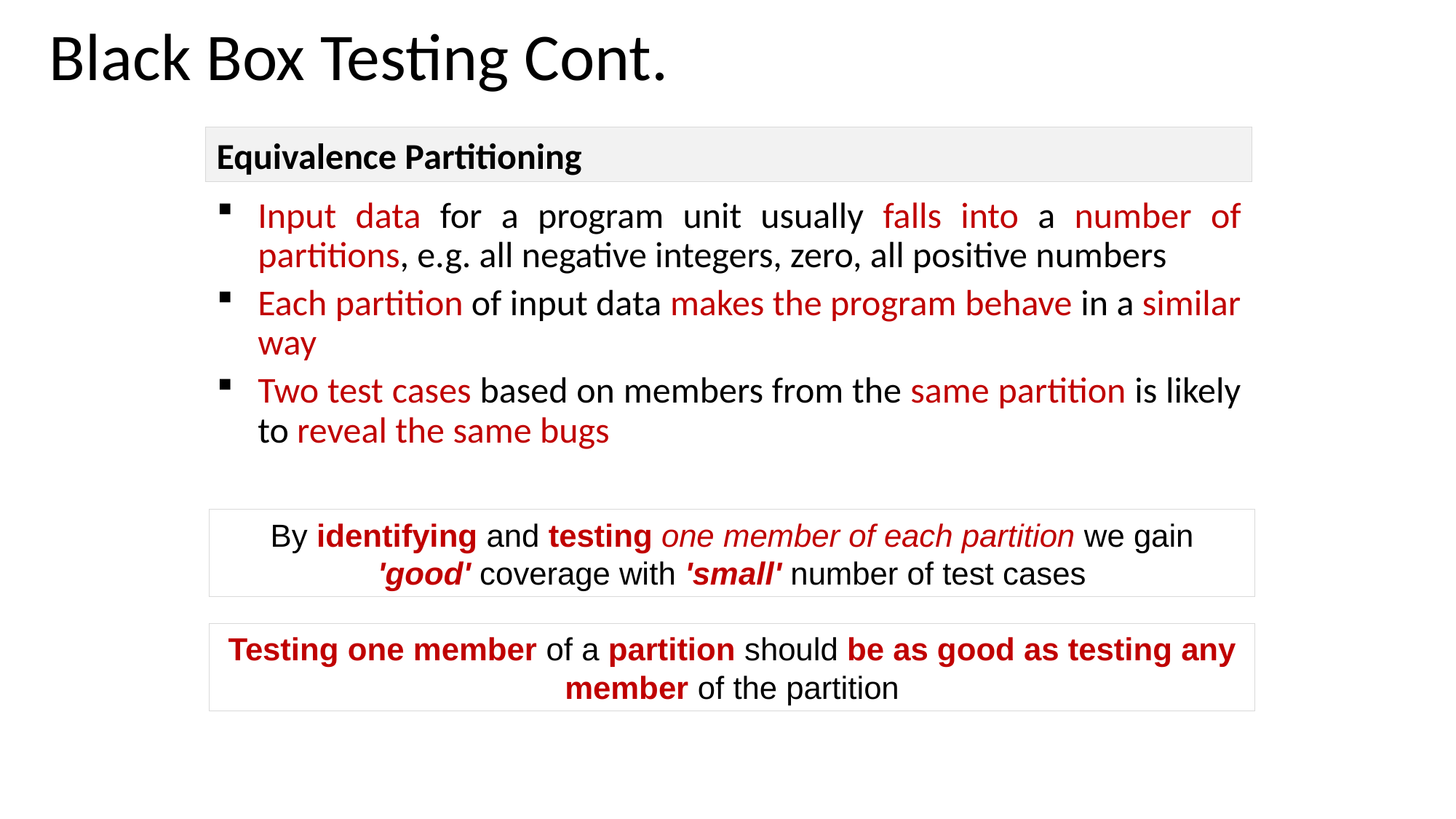

# Black Box Testing Cont.
Equivalence Partitioning
Input data for a program unit usually falls into a number of partitions, e.g. all negative integers, zero, all positive numbers
Each partition of input data makes the program behave in a similar way
Two test cases based on members from the same partition is likely to reveal the same bugs

By identifying and testing one member of each partition we gain 'good' coverage with 'small' number of test cases
Testing one member of a partition should be as good as testing any member of the partition